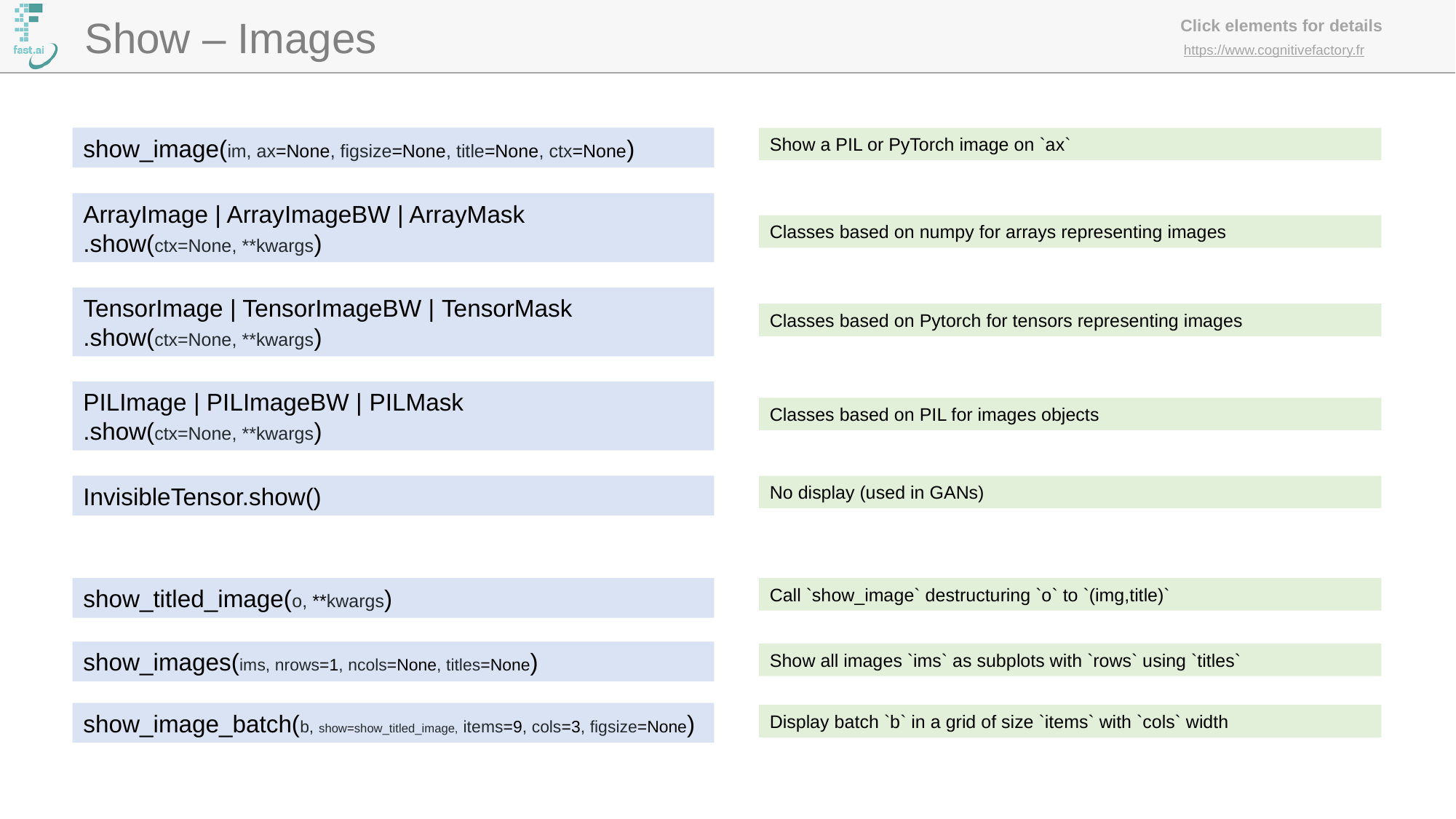

Show – Images
show_image(im, ax=None, figsize=None, title=None, ctx=None)
Show a PIL or PyTorch image on `ax`
ArrayImage | ArrayImageBW | ArrayMask
.show(ctx=None, **kwargs)
Classes based on numpy for arrays representing images
TensorImage | TensorImageBW | TensorMask
.show(ctx=None, **kwargs)
Classes based on Pytorch for tensors representing images
PILImage | PILImageBW | PILMask
.show(ctx=None, **kwargs)
Classes based on PIL for images objects
InvisibleTensor.show()
No display (used in GANs)
show_titled_image(o, **kwargs)
Call `show_image` destructuring `o` to `(img,title)`
show_images(ims, nrows=1, ncols=None, titles=None)
Show all images `ims` as subplots with `rows` using `titles`
show_image_batch(b, show=show_titled_image, items=9, cols=3, figsize=None)
Display batch `b` in a grid of size `items` with `cols` width